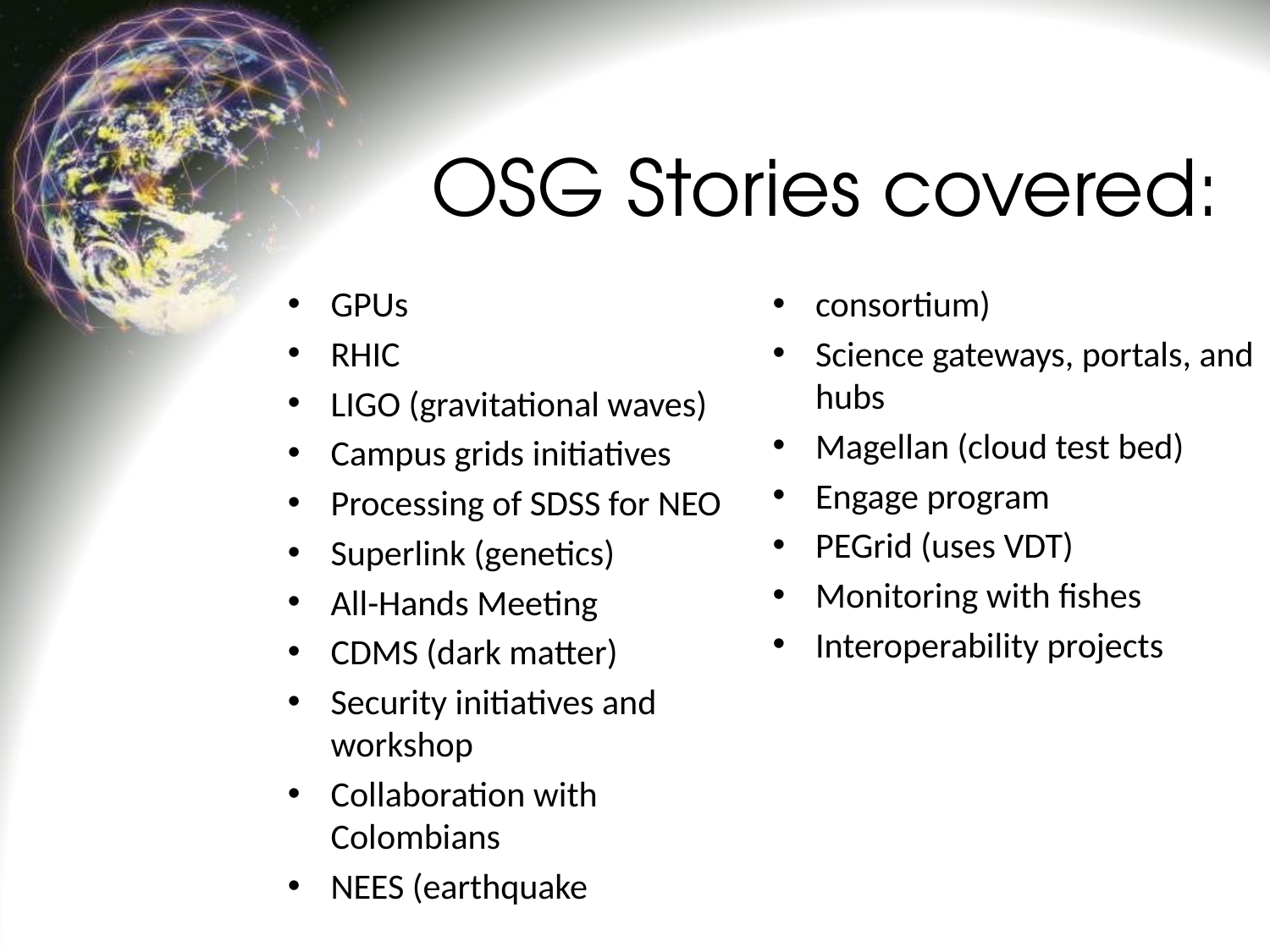

# OSG Stories covered:
GPUs
RHIC
LIGO (gravitational waves)
Campus grids initiatives
Processing of SDSS for NEO
Superlink (genetics)
All-Hands Meeting
CDMS (dark matter)
Security initiatives and workshop
Collaboration with Colombians
NEES (earthquake
consortium)
Science gateways, portals, and hubs
Magellan (cloud test bed)
Engage program
PEGrid (uses VDT)
Monitoring with fishes
Interoperability projects